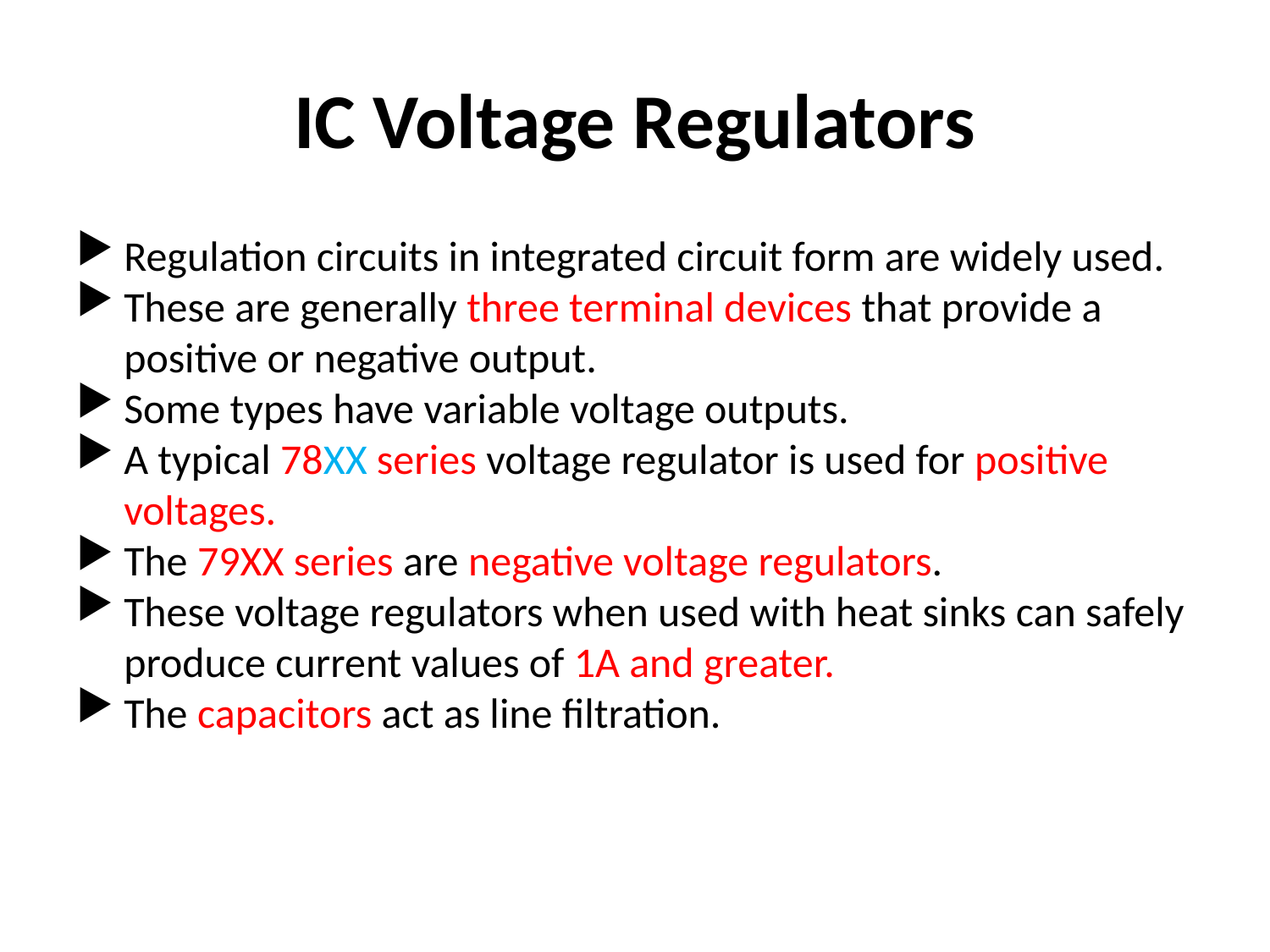

# IC Voltage Regulators
Regulation circuits in integrated circuit form are widely used.
These are generally three terminal devices that provide a positive or negative output.
Some types have variable voltage outputs.
A typical 78XX series voltage regulator is used for positive voltages.
The 79XX series are negative voltage regulators.
These voltage regulators when used with heat sinks can safely produce current values of 1A and greater.
The capacitors act as line filtration.